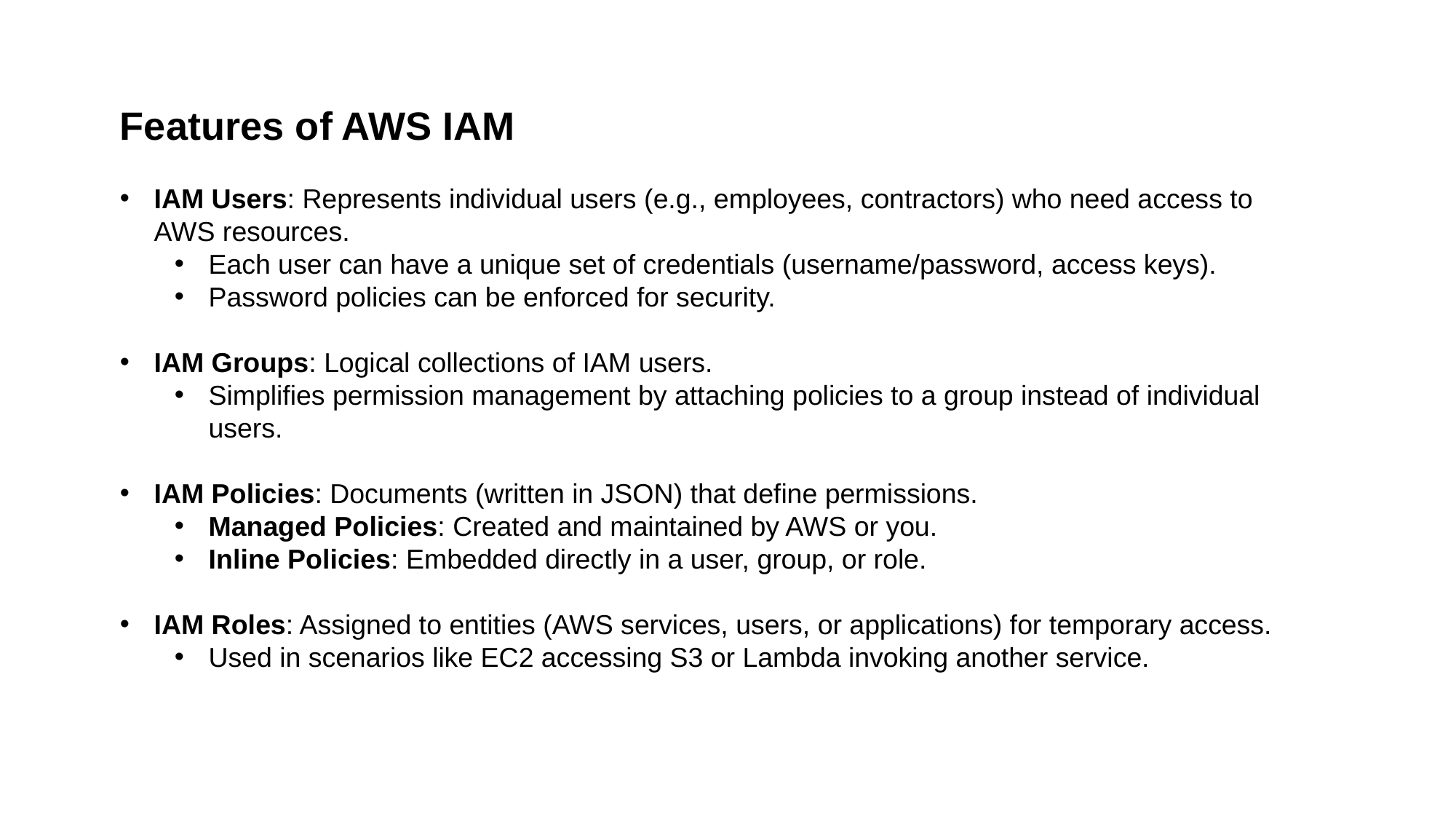

Features of AWS IAM

IAM Users: Represents individual users (e.g., employees, contractors) who need access to AWS resources.
Each user can have a unique set of credentials (username/password, access keys).
Password policies can be enforced for security.

IAM Groups: Logical collections of IAM users.
Simplifies permission management by attaching policies to a group instead of individual users.

IAM Policies: Documents (written in JSON) that define permissions.
Managed Policies: Created and maintained by AWS or you.
Inline Policies: Embedded directly in a user, group, or role.

IAM Roles: Assigned to entities (AWS services, users, or applications) for temporary access.
Used in scenarios like EC2 accessing S3 or Lambda invoking another service.